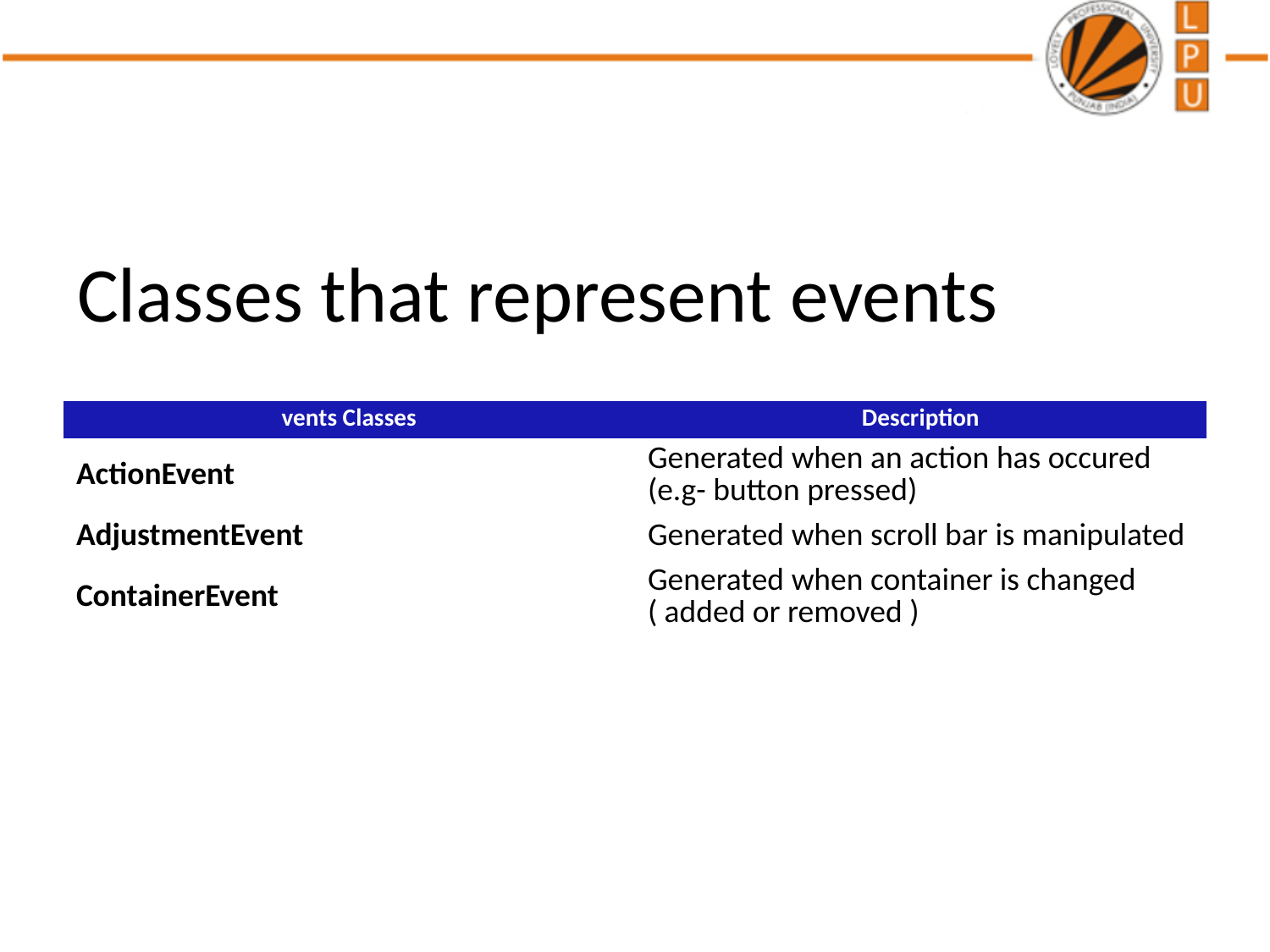

# Classes that represent events
| vents Classes | Description |
| --- | --- |
| ActionEvent | Generated when an action has occured (e.g- button pressed) |
| AdjustmentEvent | Generated when scroll bar is manipulated |
| ContainerEvent | Generated when container is changed ( added or removed ) |